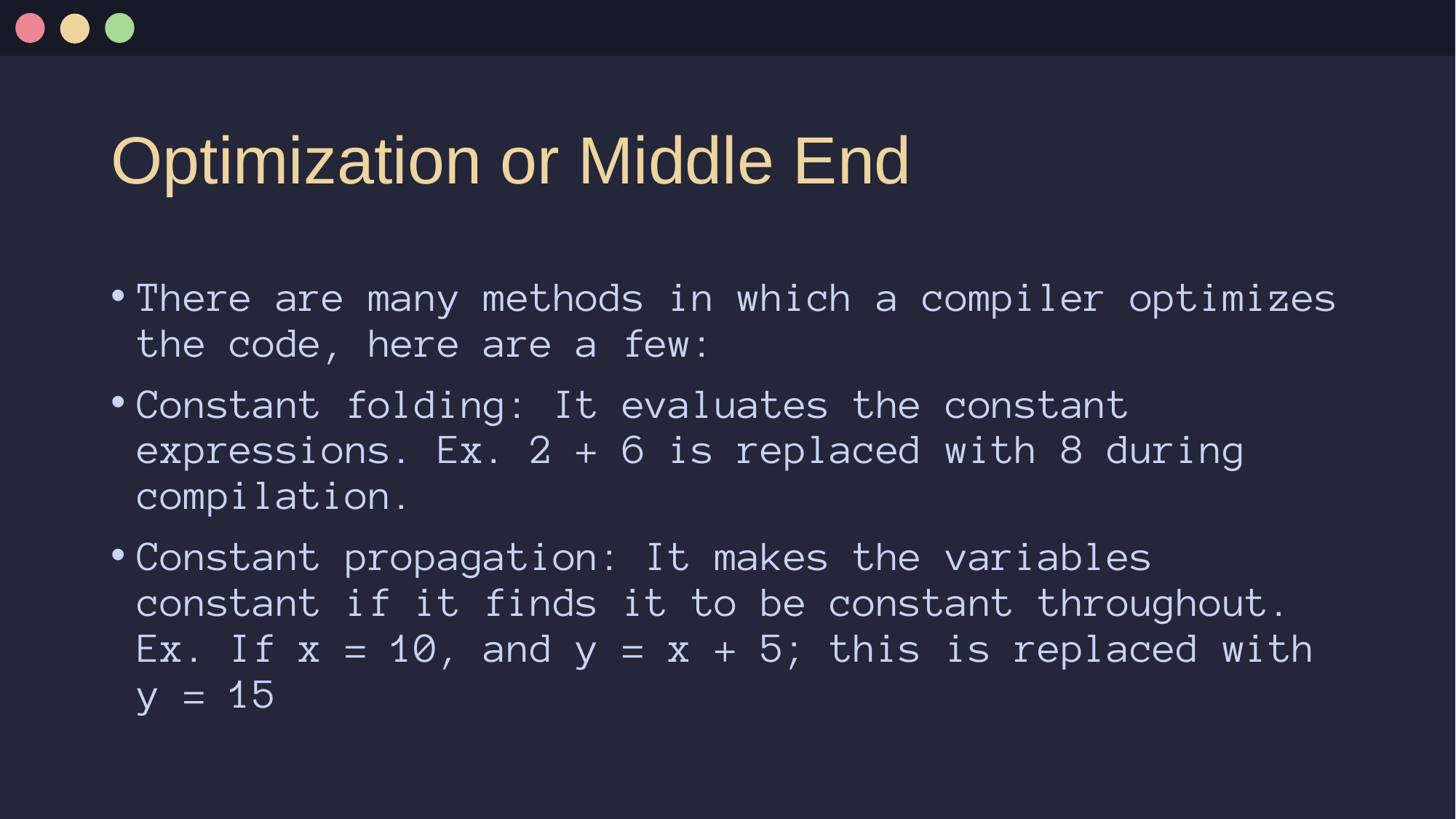

# Optimization or Middle End
There are many methods in which a compiler optimizes the code, here are a few:
Constant folding: It evaluates the constant expressions. Ex. 2 + 6 is replaced with 8 during compilation.
Constant propagation: It makes the variables constant if it finds it to be constant throughout. Ex. If x = 10, and y = x + 5; this is replaced with y = 15